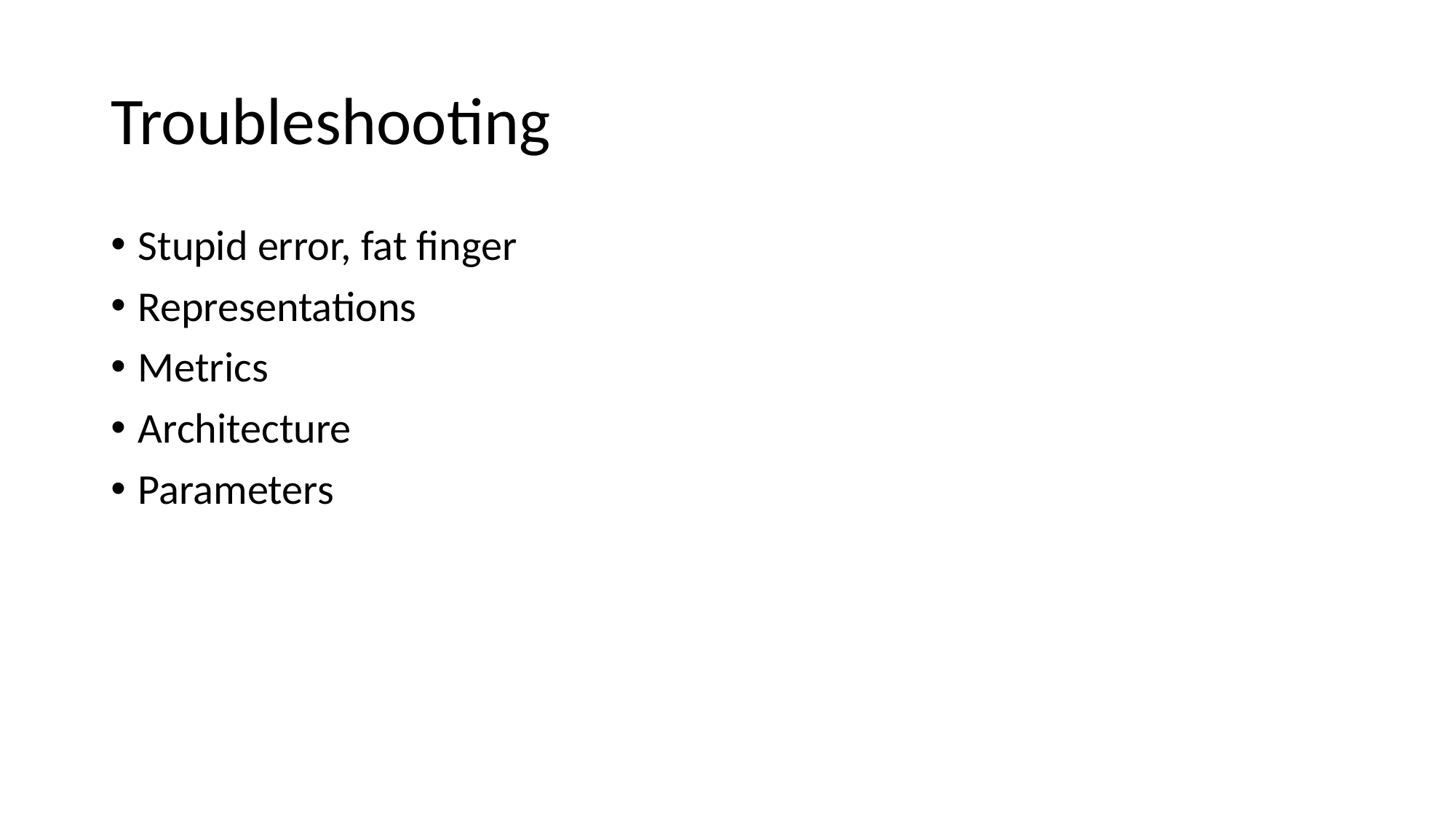

# Troubleshooting
Stupid error, fat finger
Representations
Metrics
Architecture
Parameters